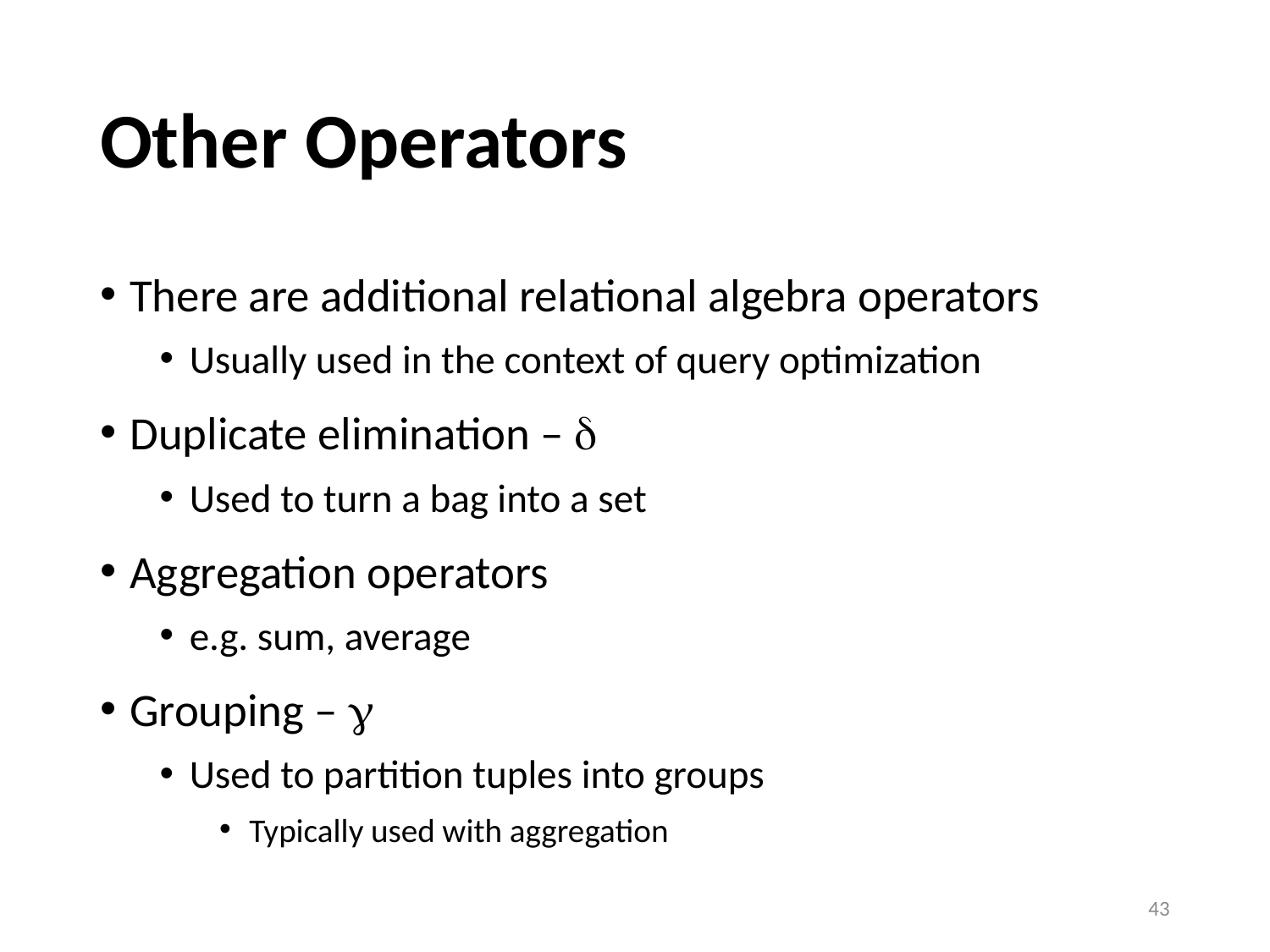

# Other Operators
There are additional relational algebra operators
Usually used in the context of query optimization
Duplicate elimination – δ
Used to turn a bag into a set
Aggregation operators
e.g. sum, average
Grouping – γ
Used to partition tuples into groups
Typically used with aggregation
43